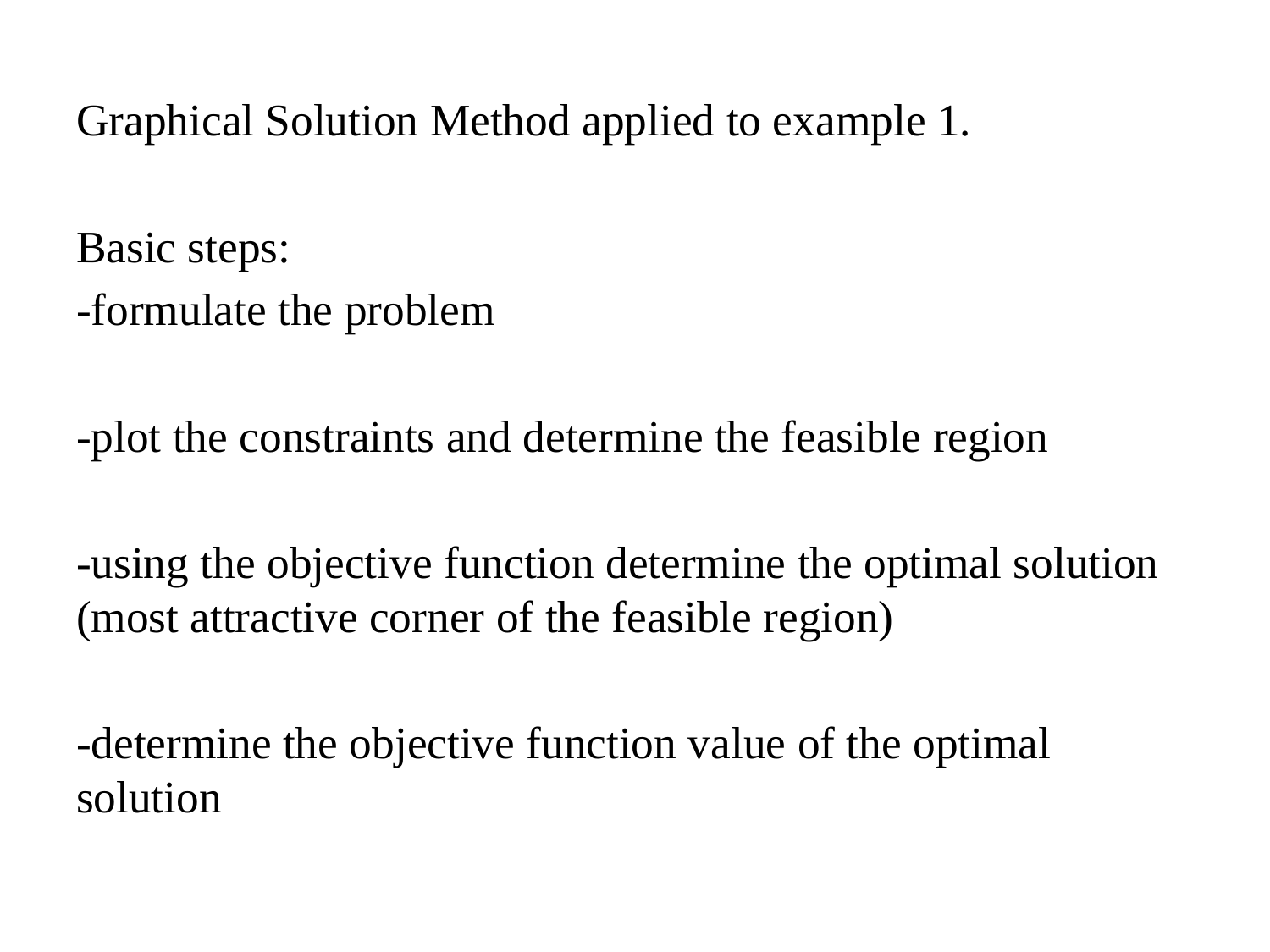

Graphical Solution Method applied to example 1.

Basic steps:
-formulate the problem

-plot the constraints and determine the feasible region

-using the objective function determine the optimal solution (most attractive corner of the feasible region)

-determine the objective function value of the optimal solution